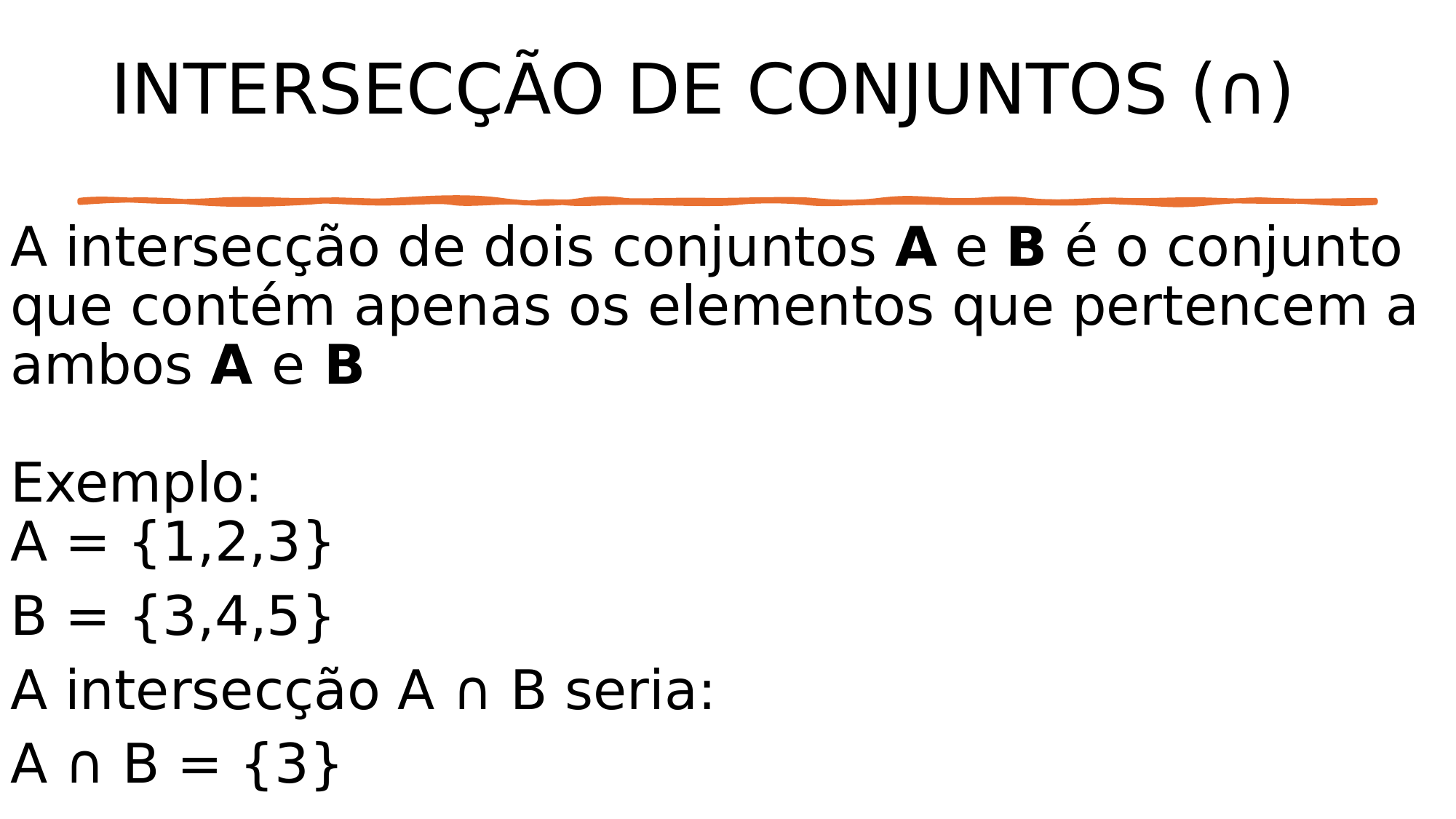

# INTERSECÇÃO DE CONJUNTOS (∩)

A intersecção de dois conjuntos A e B é o conjunto que contém apenas os elementos que pertencem a ambos A e B
Exemplo:
A = {1,2,3}
B = {3,4,5}
A intersecção A ∩ B seria:
A ∩ B = {3}